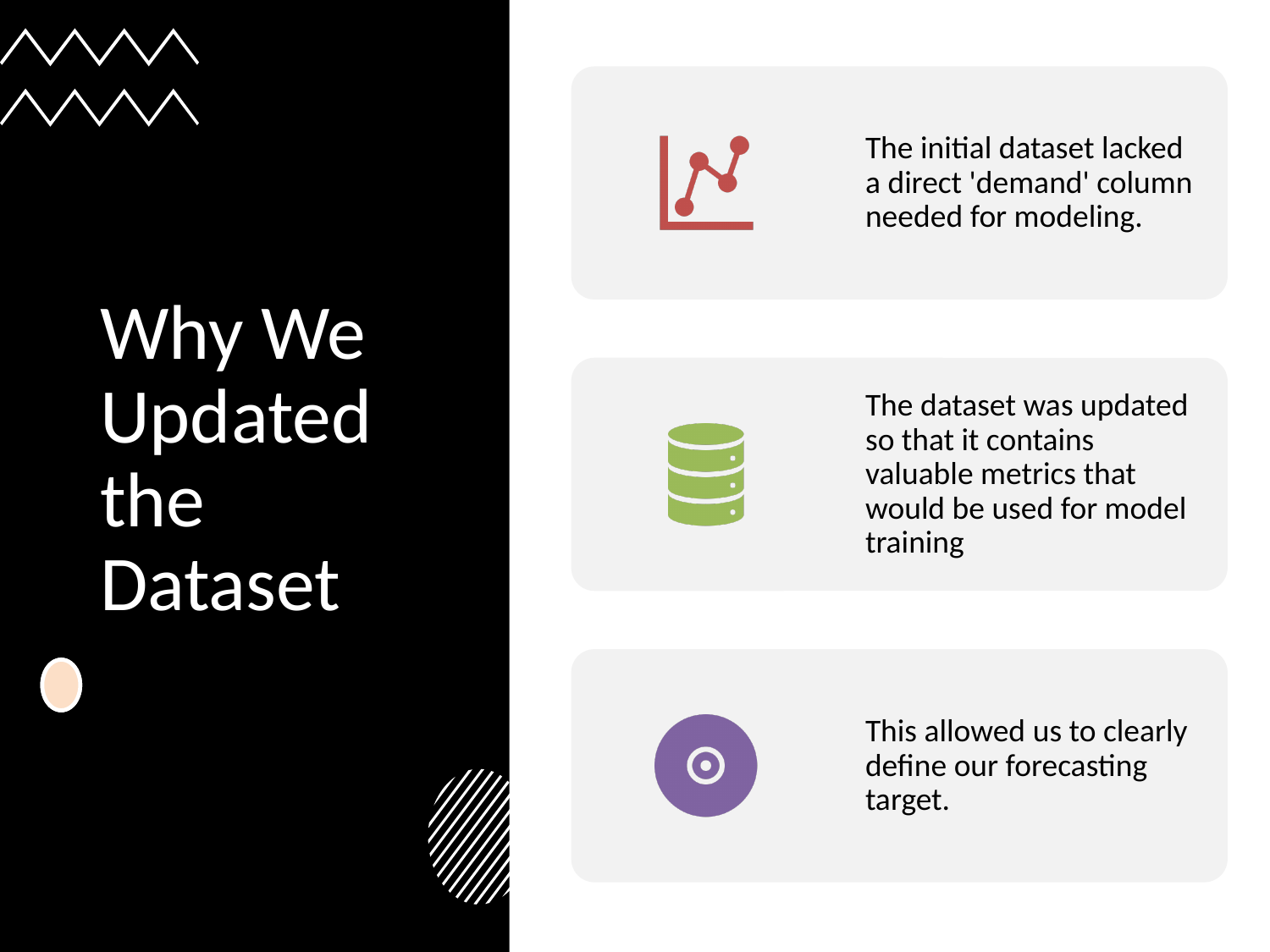

The initial dataset lacked a direct 'demand' column needed for modeling.
The dataset was updated so that it contains valuable metrics that would be used for model training
This allowed us to clearly define our forecasting target.
# Why We Updated the Dataset